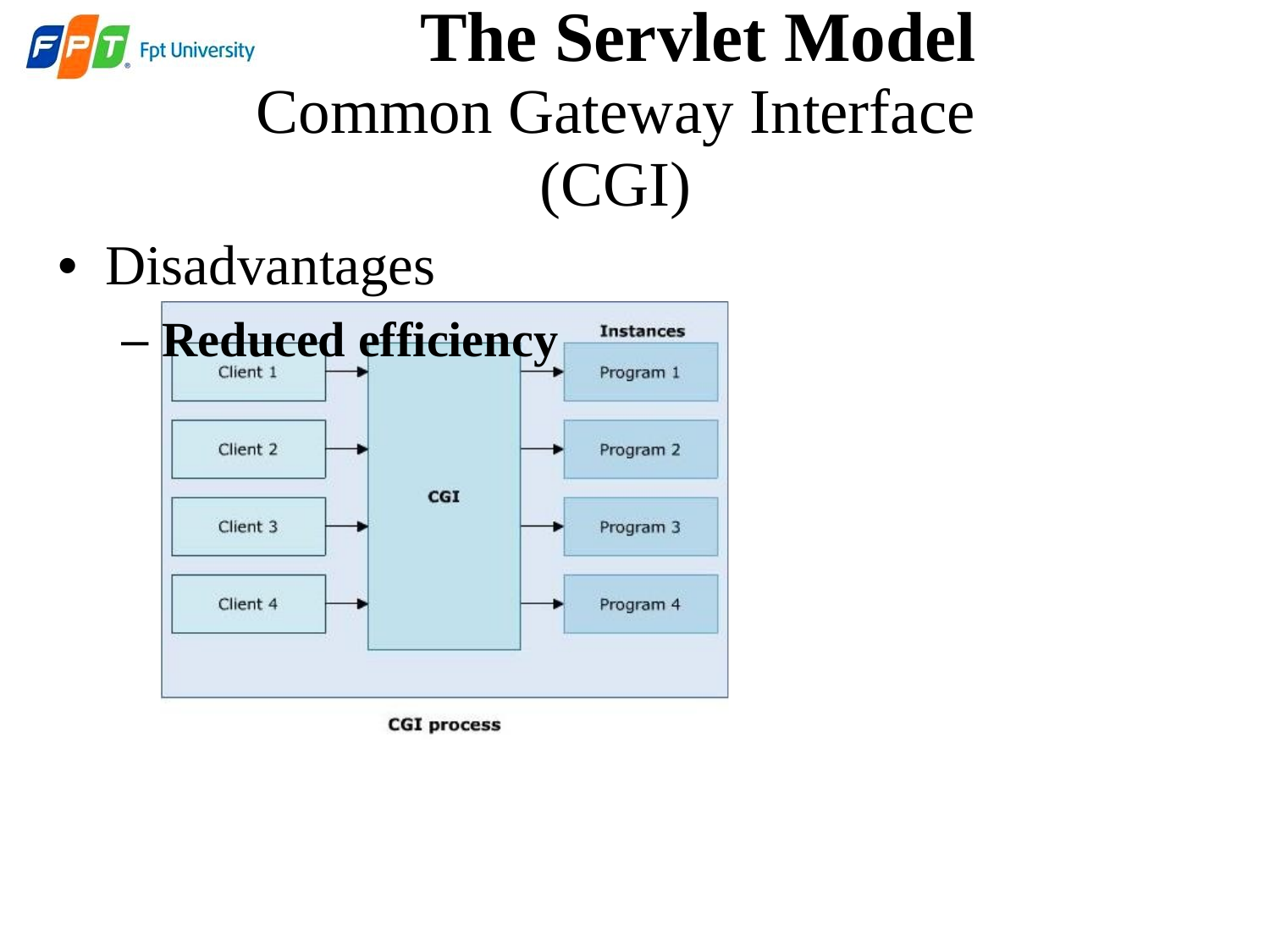

The Servlet Model
Common Gateway Interface (CGI)
• Disadvantages
– Reduced efficiency